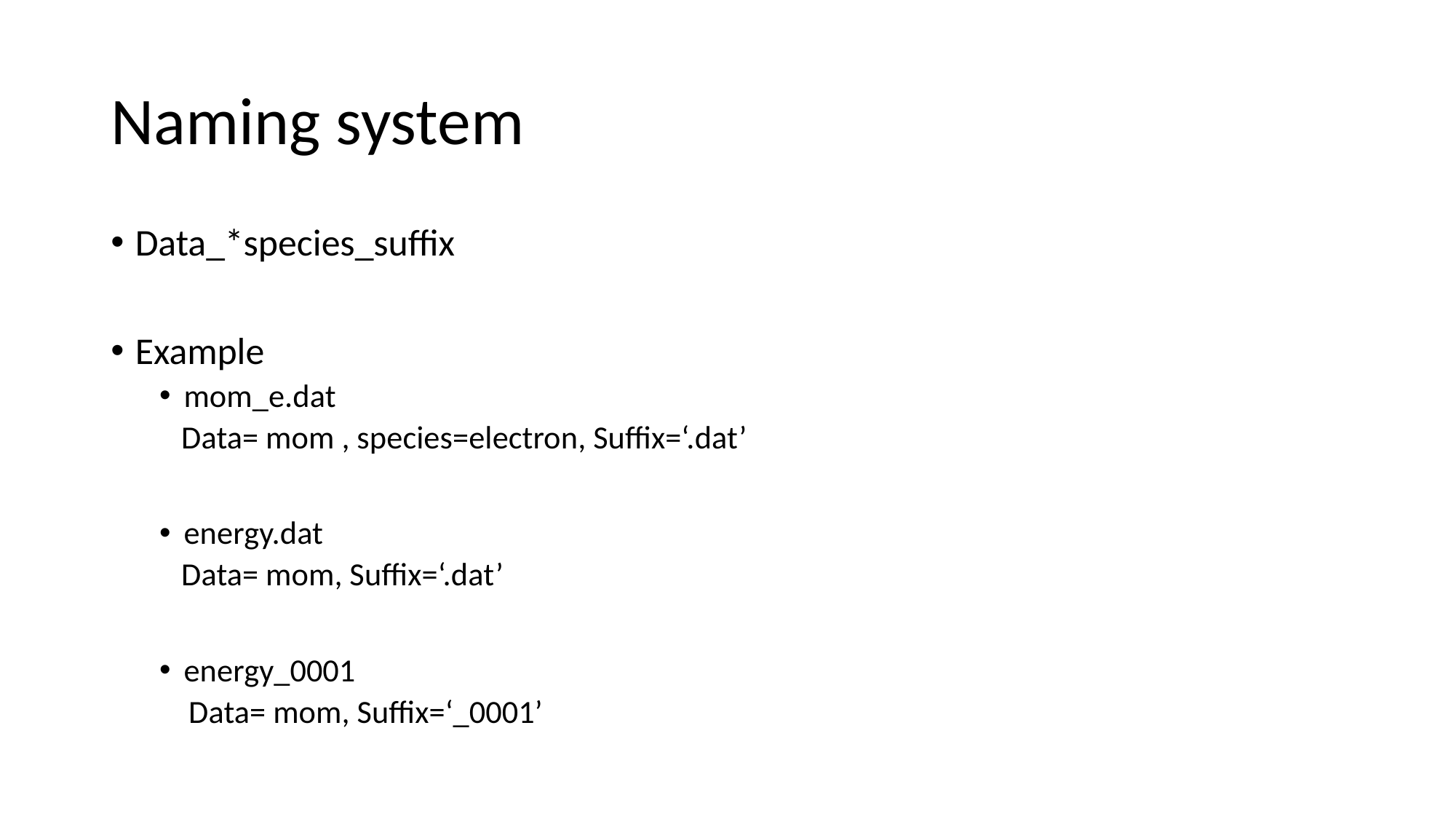

# Naming system
Data_*species_suffix

Example
mom_e.dat
   Data= mom , species=electron, Suffix=‘.dat’

energy.dat
   Data= mom, Suffix=‘.dat’

energy_0001
    Data= mom, Suffix=‘_0001’